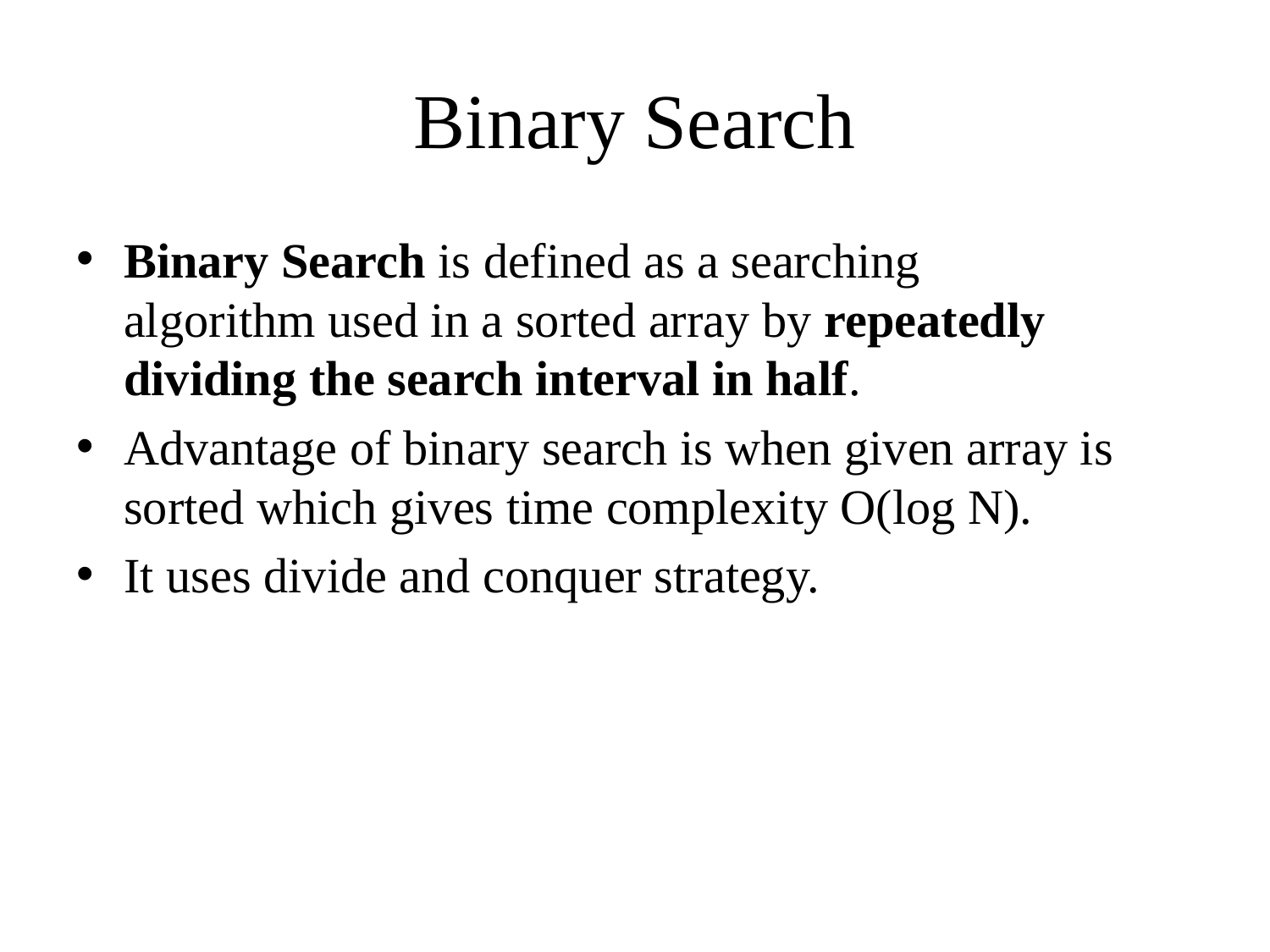

# Binary Search
Binary Search is defined as a searching algorithm used in a sorted array by repeatedly dividing the search interval in half.
Advantage of binary search is when given array is sorted which gives time complexity O(log N).
It uses divide and conquer strategy.